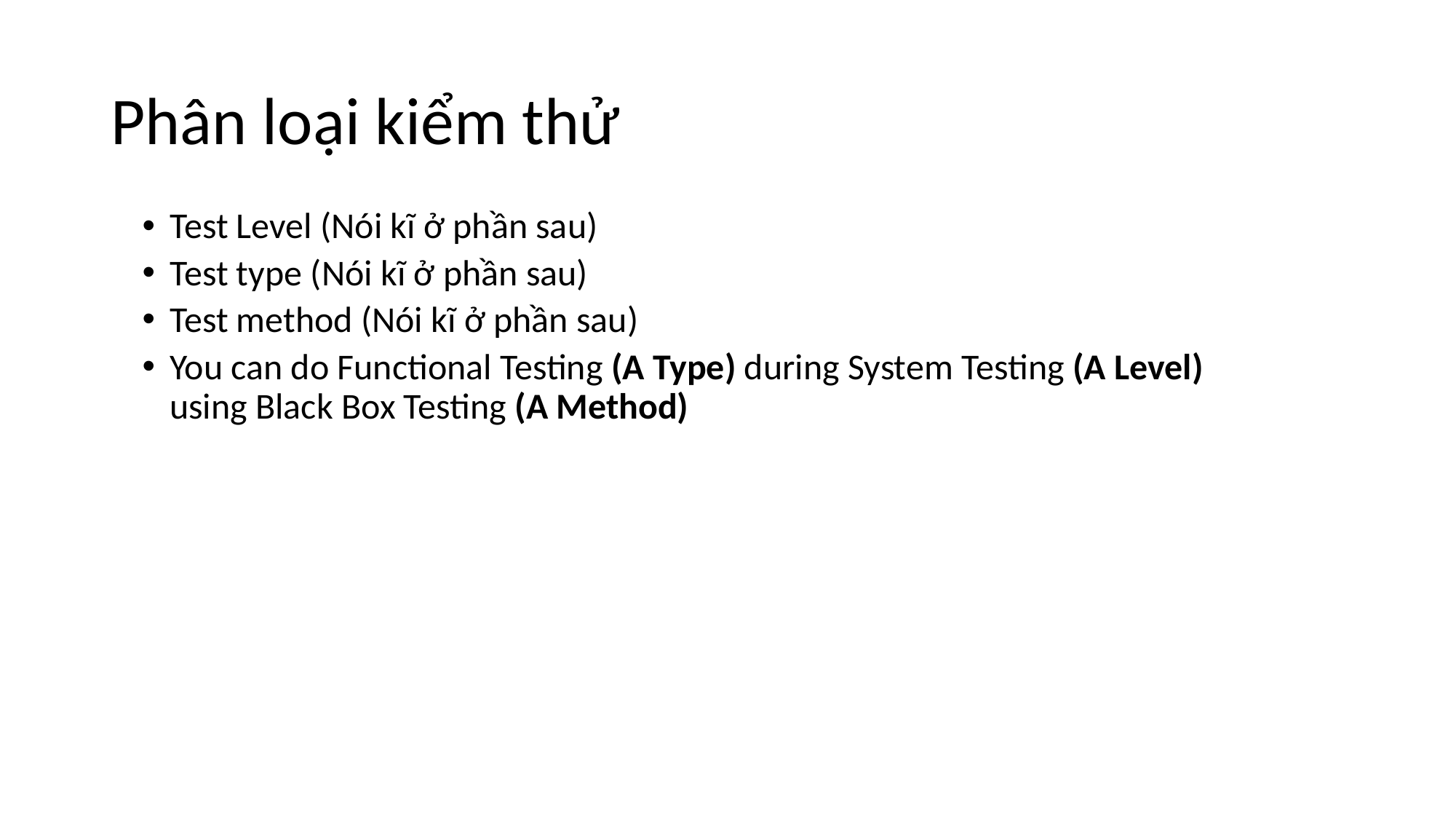

# Phân loại kiểm thử
Test Level (Nói kĩ ở phần sau)
Test type (Nói kĩ ở phần sau)
Test method (Nói kĩ ở phần sau)
You can do Functional Testing (A Type) during System Testing (A Level) using Black Box Testing (A Method)